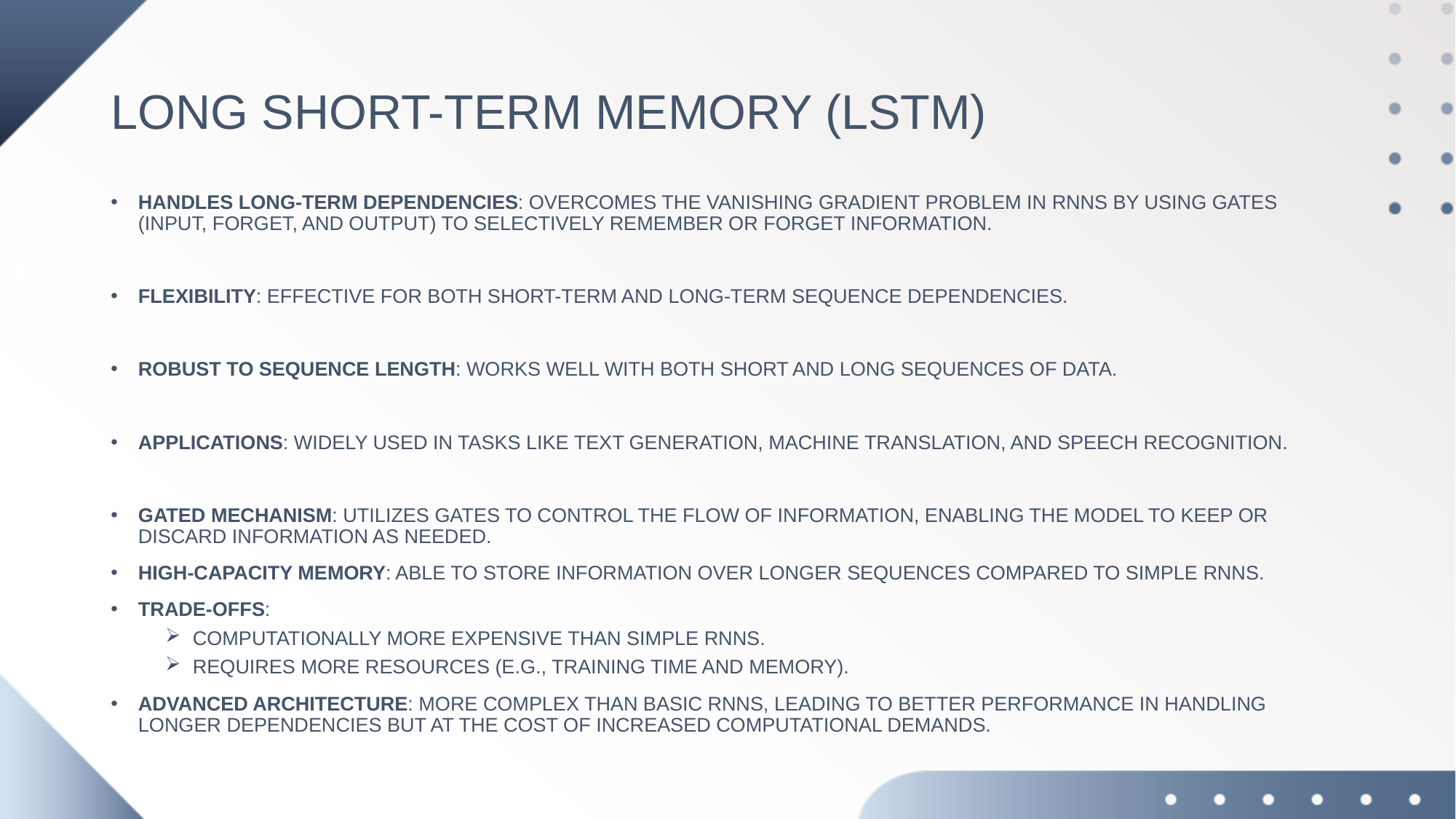

# LONG SHORT-TERM MEMORY (LSTM)

HANDLES LONG-TERM DEPENDENCIES: OVERCOMES THE VANISHING GRADIENT PROBLEM IN RNNS BY USING GATES (INPUT, FORGET, AND OUTPUT) TO SELECTIVELY REMEMBER OR FORGET INFORMATION.

FLEXIBILITY: EFFECTIVE FOR BOTH SHORT-TERM AND LONG-TERM SEQUENCE DEPENDENCIES.

ROBUST TO SEQUENCE LENGTH: WORKS WELL WITH BOTH SHORT AND LONG SEQUENCES OF DATA.

APPLICATIONS: WIDELY USED IN TASKS LIKE TEXT GENERATION, MACHINE TRANSLATION, AND SPEECH RECOGNITION.

GATED MECHANISM: UTILIZES GATES TO CONTROL THE FLOW OF INFORMATION, ENABLING THE MODEL TO KEEP OR DISCARD INFORMATION AS NEEDED.
HIGH-CAPACITY MEMORY: ABLE TO STORE INFORMATION OVER LONGER SEQUENCES COMPARED TO SIMPLE RNNS.
TRADE-OFFS:
COMPUTATIONALLY MORE EXPENSIVE THAN SIMPLE RNNS.
REQUIRES MORE RESOURCES (E.G., TRAINING TIME AND MEMORY).
ADVANCED ARCHITECTURE: MORE COMPLEX THAN BASIC RNNS, LEADING TO BETTER PERFORMANCE IN HANDLING LONGER DEPENDENCIES BUT AT THE COST OF INCREASED COMPUTATIONAL DEMANDS.